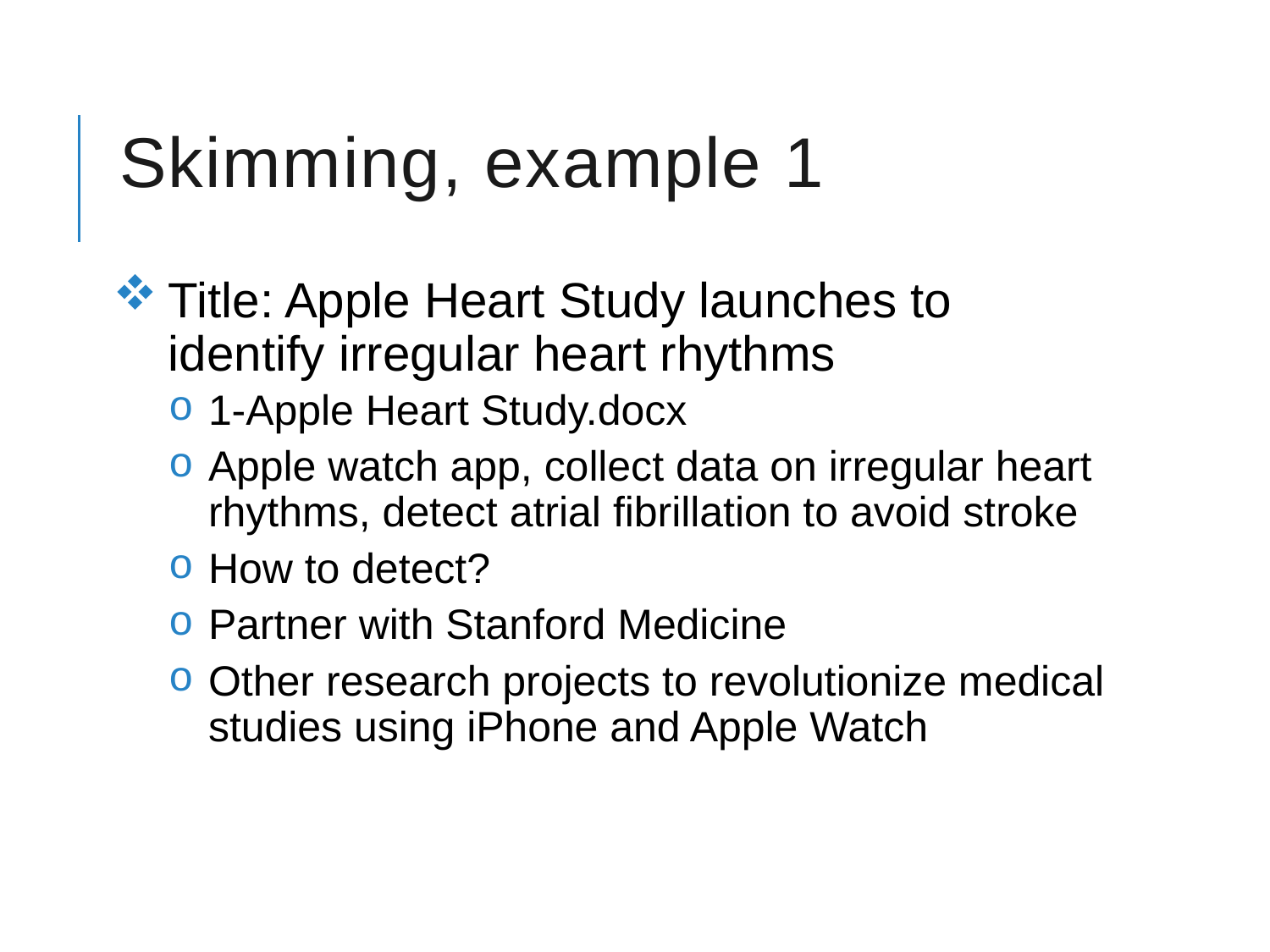

# Skimming, example 1
Title: Apple Heart Study launches to identify irregular heart rhythms
1-Apple Heart Study.docx
Apple watch app, collect data on irregular heart rhythms, detect atrial fibrillation to avoid stroke
How to detect?
Partner with Stanford Medicine
Other research projects to revolutionize medical studies using iPhone and Apple Watch